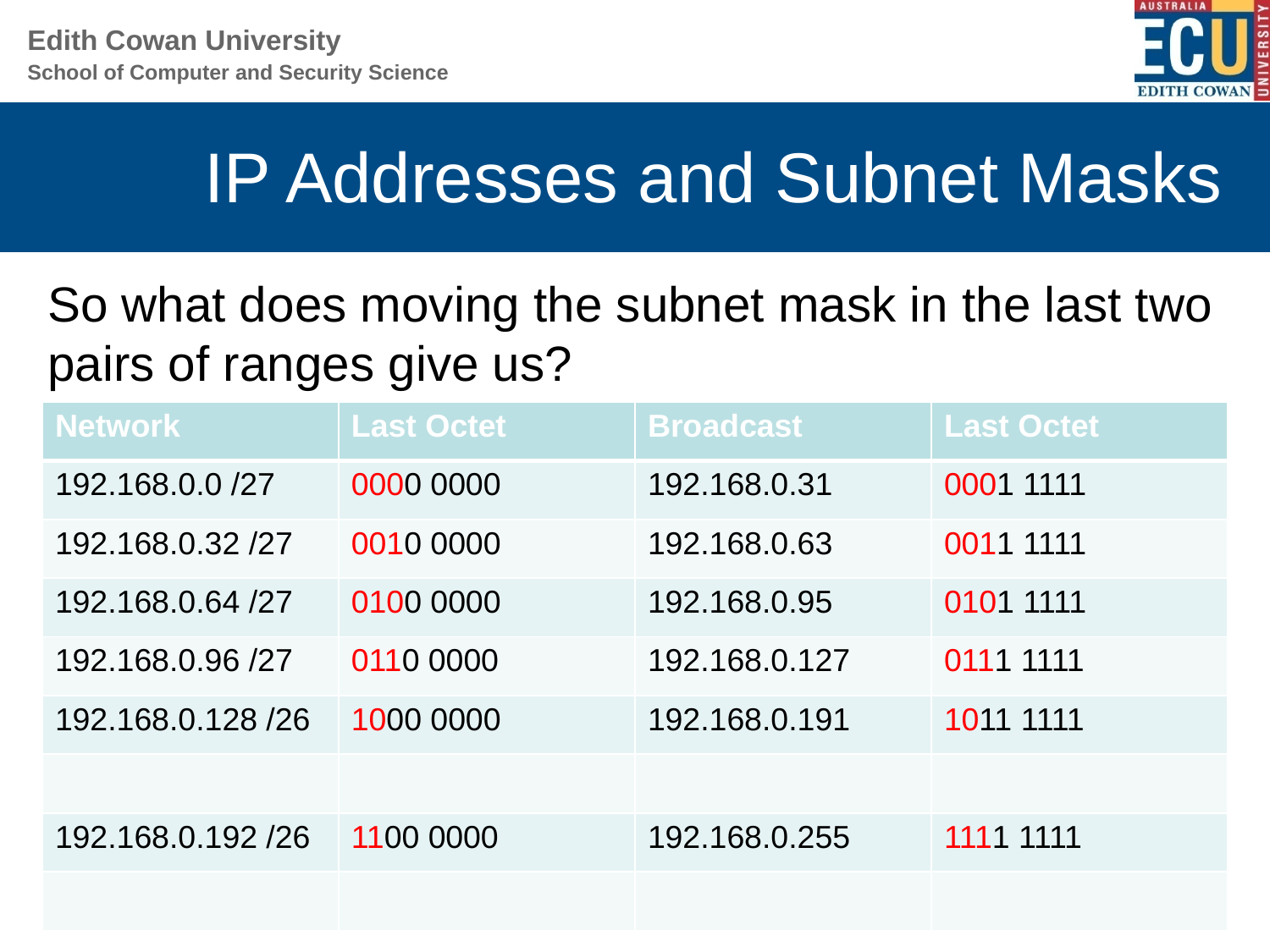

# IP Addresses and Subnet Masks
So what does moving the subnet mask in the last two pairs of ranges give us?
| Network | Last Octet | Broadcast | Last Octet |
| --- | --- | --- | --- |
| 192.168.0.0 /27 | 0000 0000 | 192.168.0.31 | 0001 1111 |
| 192.168.0.32 /27 | 0010 0000 | 192.168.0.63 | 0011 1111 |
| 192.168.0.64 /27 | 0100 0000 | 192.168.0.95 | 0101 1111 |
| 192.168.0.96 /27 | 0110 0000 | 192.168.0.127 | 0111 1111 |
| 192.168.0.128 /26 | 1000 0000 | 192.168.0.191 | 1011 1111 |
|  |  |  |  |
| 192.168.0.192 /26 | 1100 0000 | 192.168.0.255 | 1111 1111 |
|  |  |  |  |